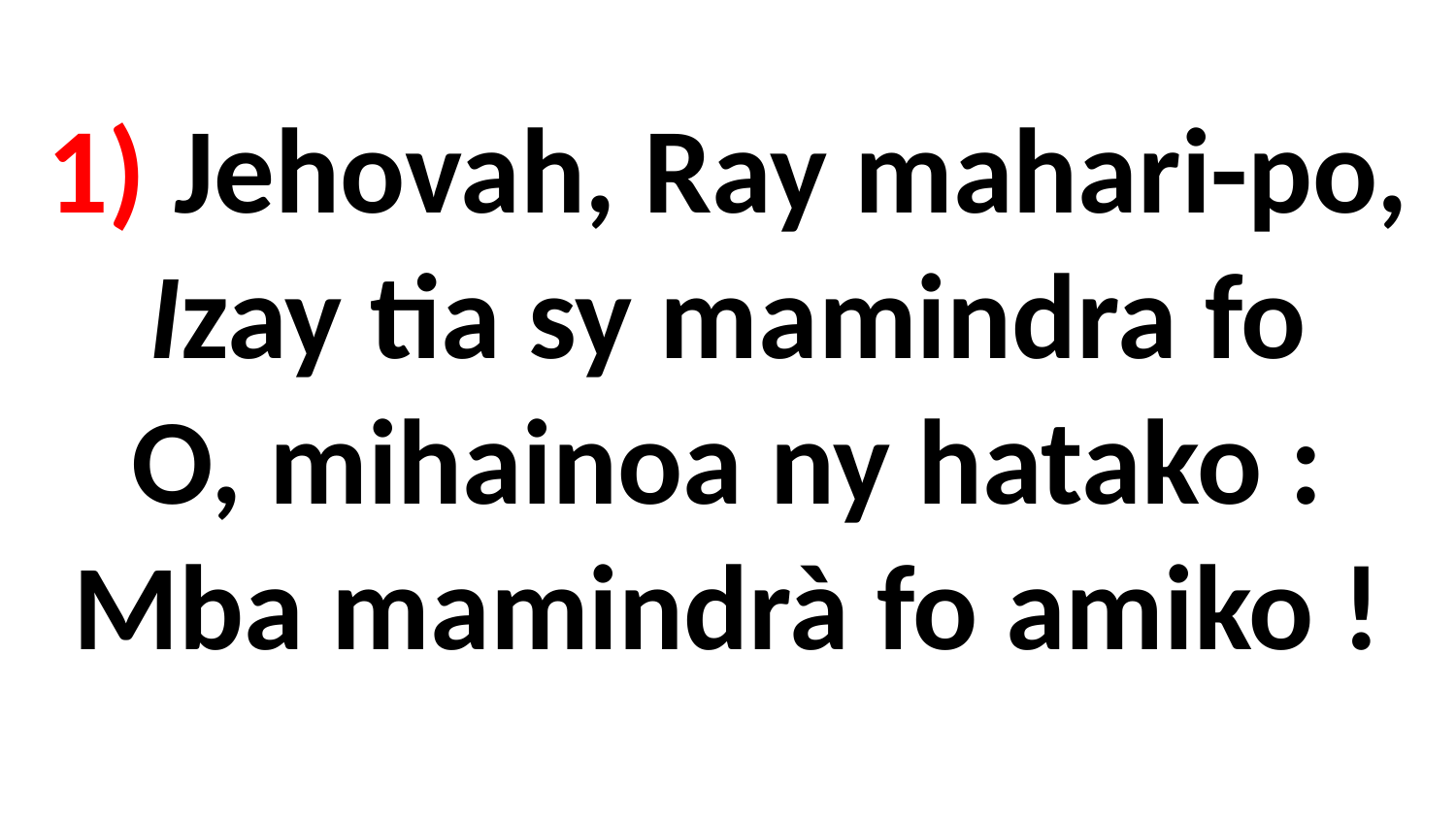

# 1) Jehovah, Ray mahari-po, Izay tia sy mamindra fo O, mihainoa ny hatako : Mba mamindrà fo amiko !